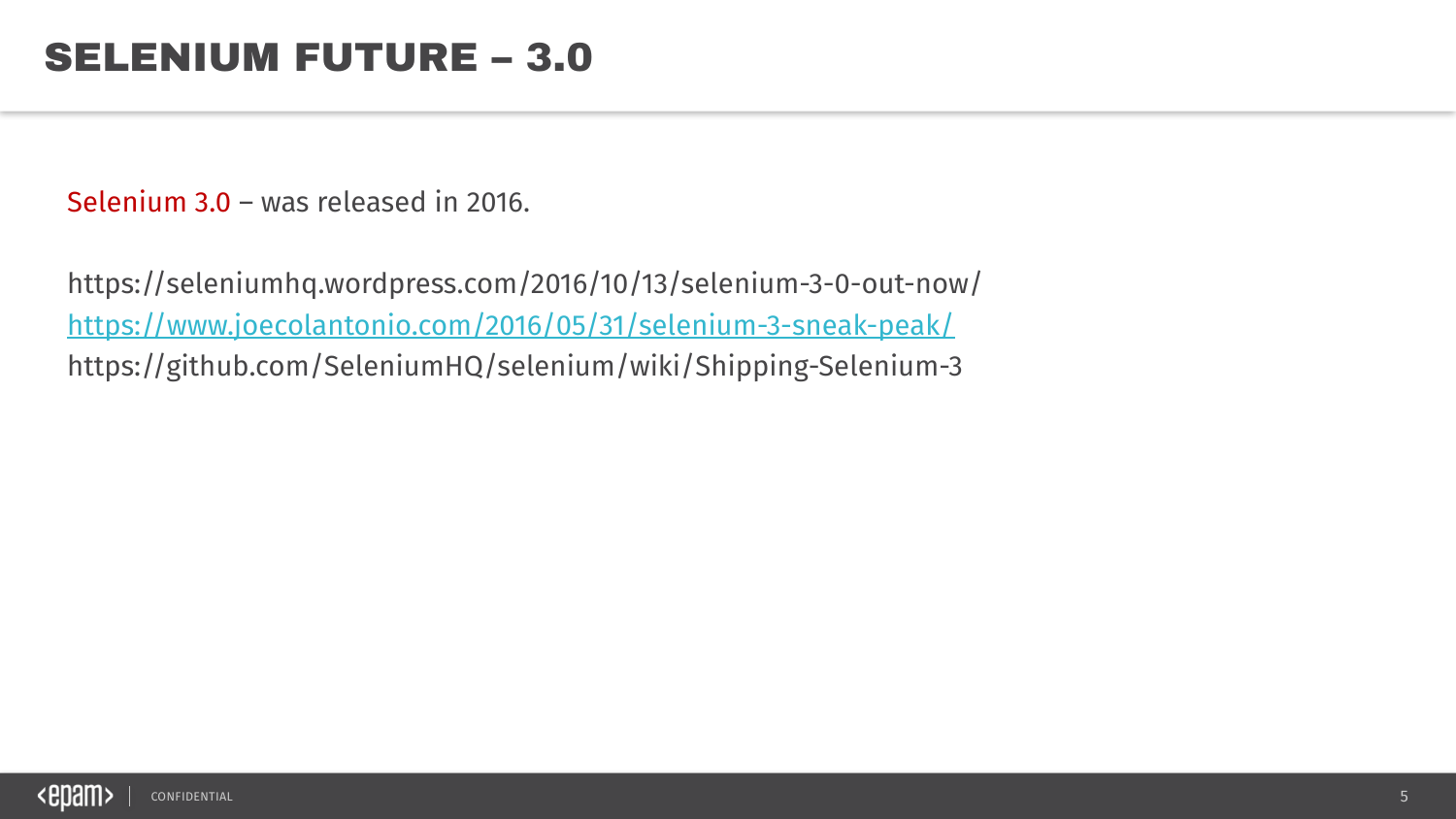

SELENIUM FUTURE – 3.0

Selenium 3.0 – was released in 2016.
https://seleniumhq.wordpress.com/2016/10/13/selenium-3-0-out-now/
https://www.joecolantonio.com/2016/05/31/selenium-3-sneak-peak/
https://github.com/SeleniumHQ/selenium/wiki/Shipping-Selenium-3